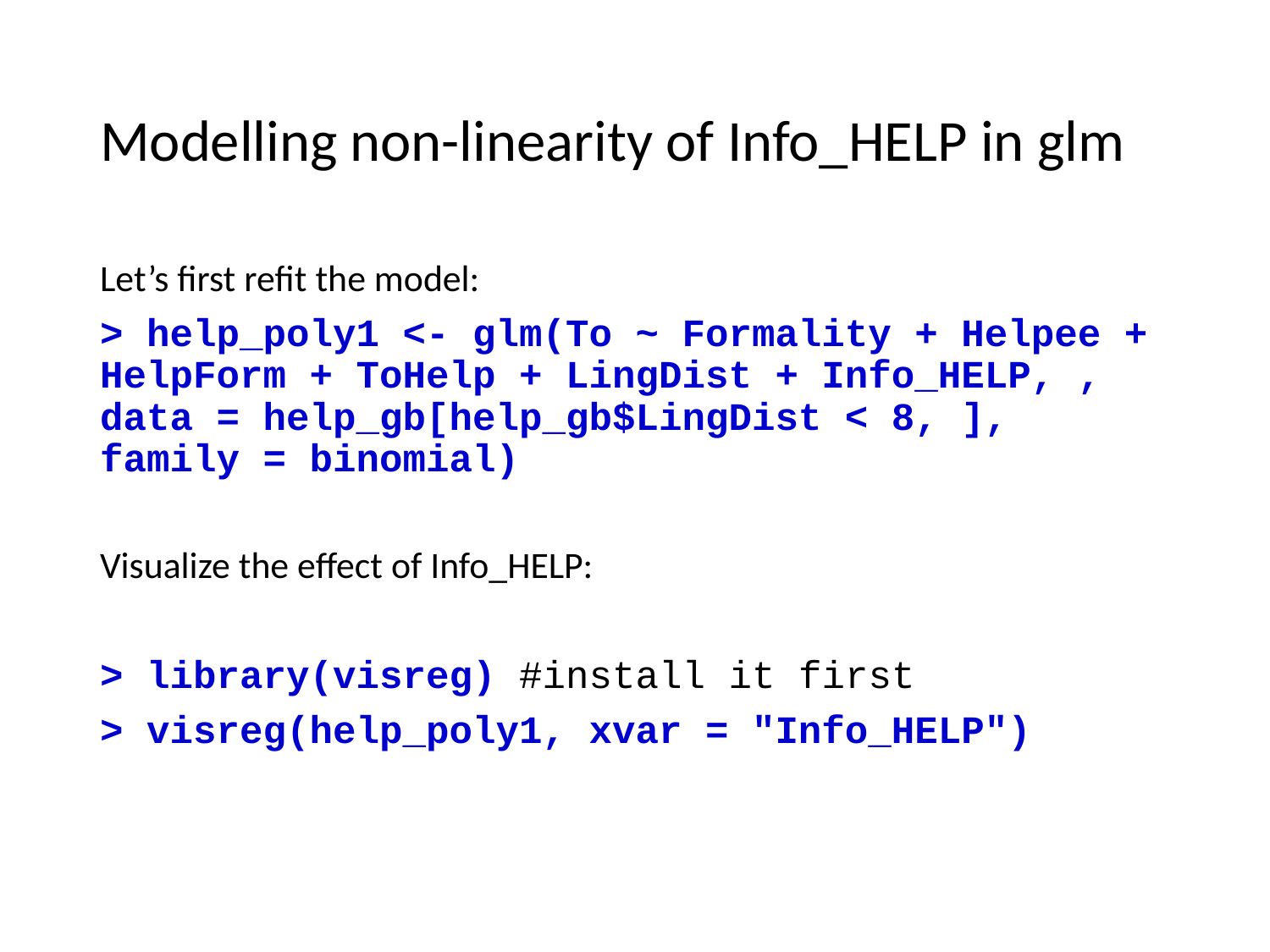

# Modelling non-linearity of Info_HELP in glm
Let’s first refit the model:
> help_poly1 <- glm(To ~ Formality + Helpee + HelpForm + ToHelp + LingDist + Info_HELP, , data = help_gb[help_gb$LingDist < 8, ], family = binomial)

Visualize the effect of Info_HELP:

> library(visreg) #install it first
> visreg(help_poly1, xvar = "Info_HELP")